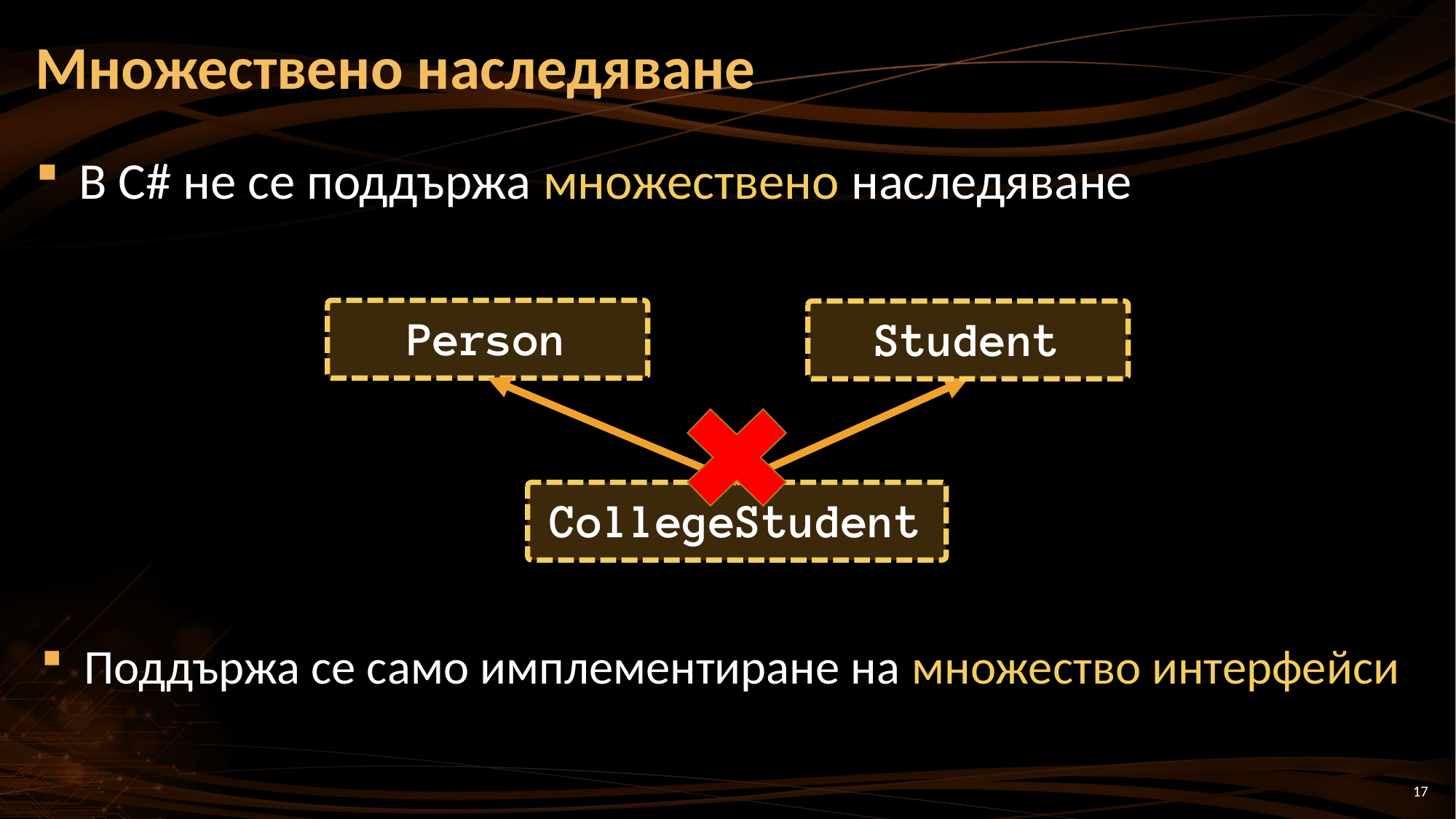

# Множествено наследяване
В C# не се поддържа множествено наследяване
Поддържа се само имплементиране на множество интерфейси

Person
Student

CollegeStudent
17